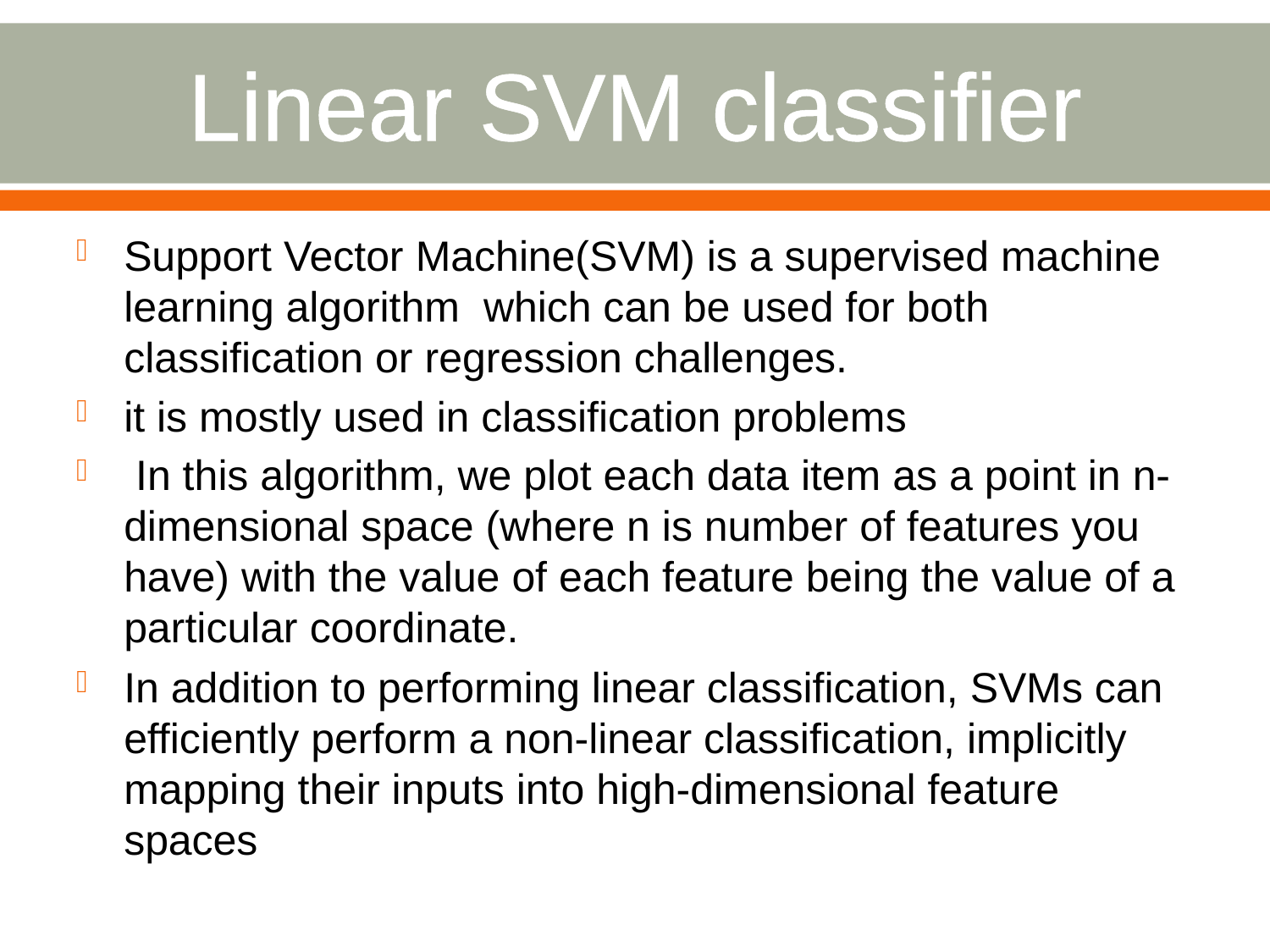

# Linear SVM classifier
Support Vector Machine(SVM) is a supervised machine learning algorithm  which can be used for both classification or regression challenges.
it is mostly used in classification problems
 In this algorithm, we plot each data item as a point in n-dimensional space (where n is number of features you have) with the value of each feature being the value of a particular coordinate.
In addition to performing linear classification, SVMs can efficiently perform a non-linear classification, implicitly mapping their inputs into high-dimensional feature spaces